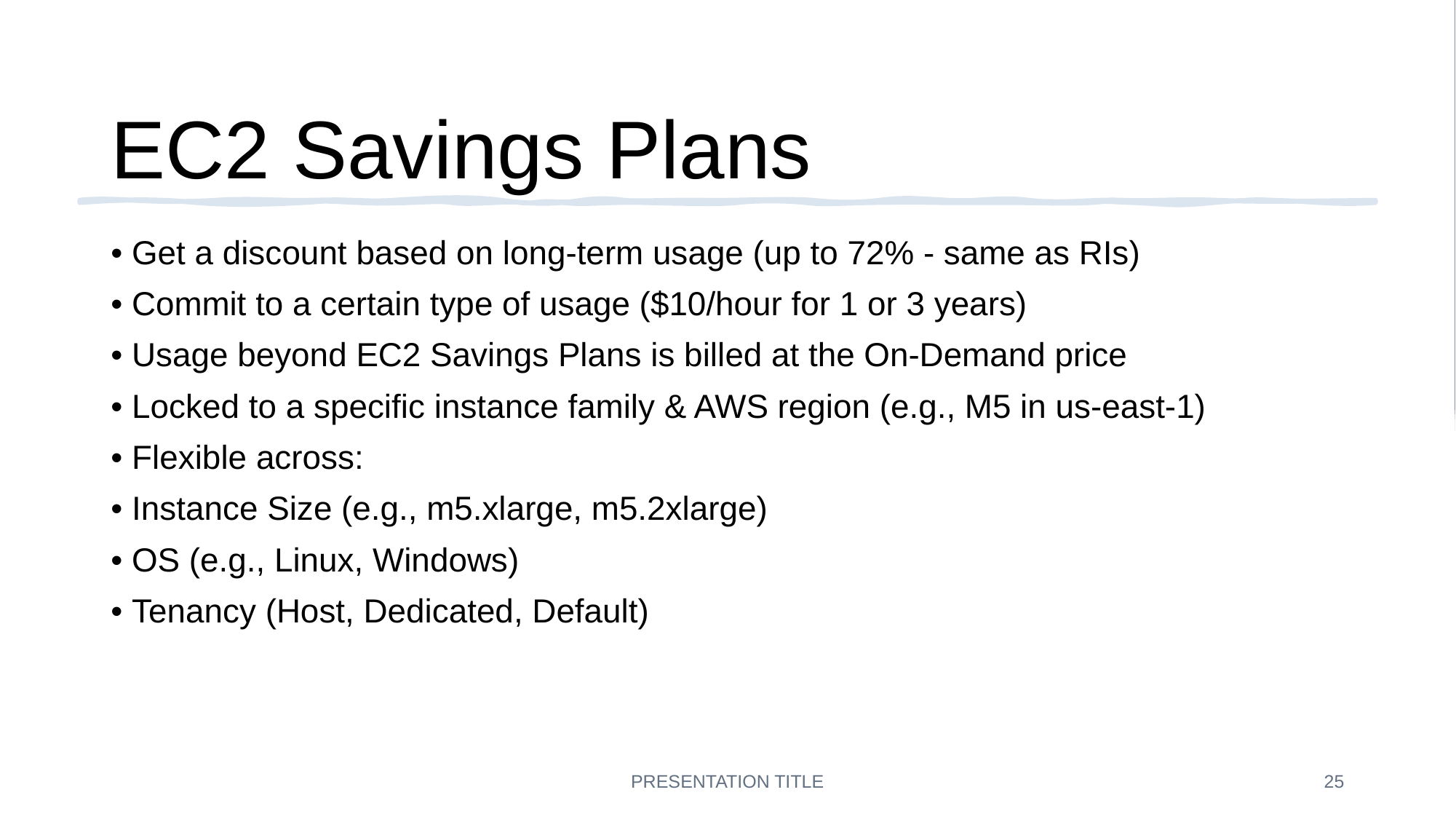

# EC2 Savings Plans

• Get a discount based on long-term usage (up to 72% - same as RIs)
• Commit to a certain type of usage ($10/hour for 1 or 3 years)
• Usage beyond EC2 Savings Plans is billed at the On-Demand price
• Locked to a specific instance family & AWS region (e.g., M5 in us-east-1)
• Flexible across:
• Instance Size (e.g., m5.xlarge, m5.2xlarge)
• OS (e.g., Linux, Windows)
• Tenancy (Host, Dedicated, Default)

PRESENTATION TITLE
25